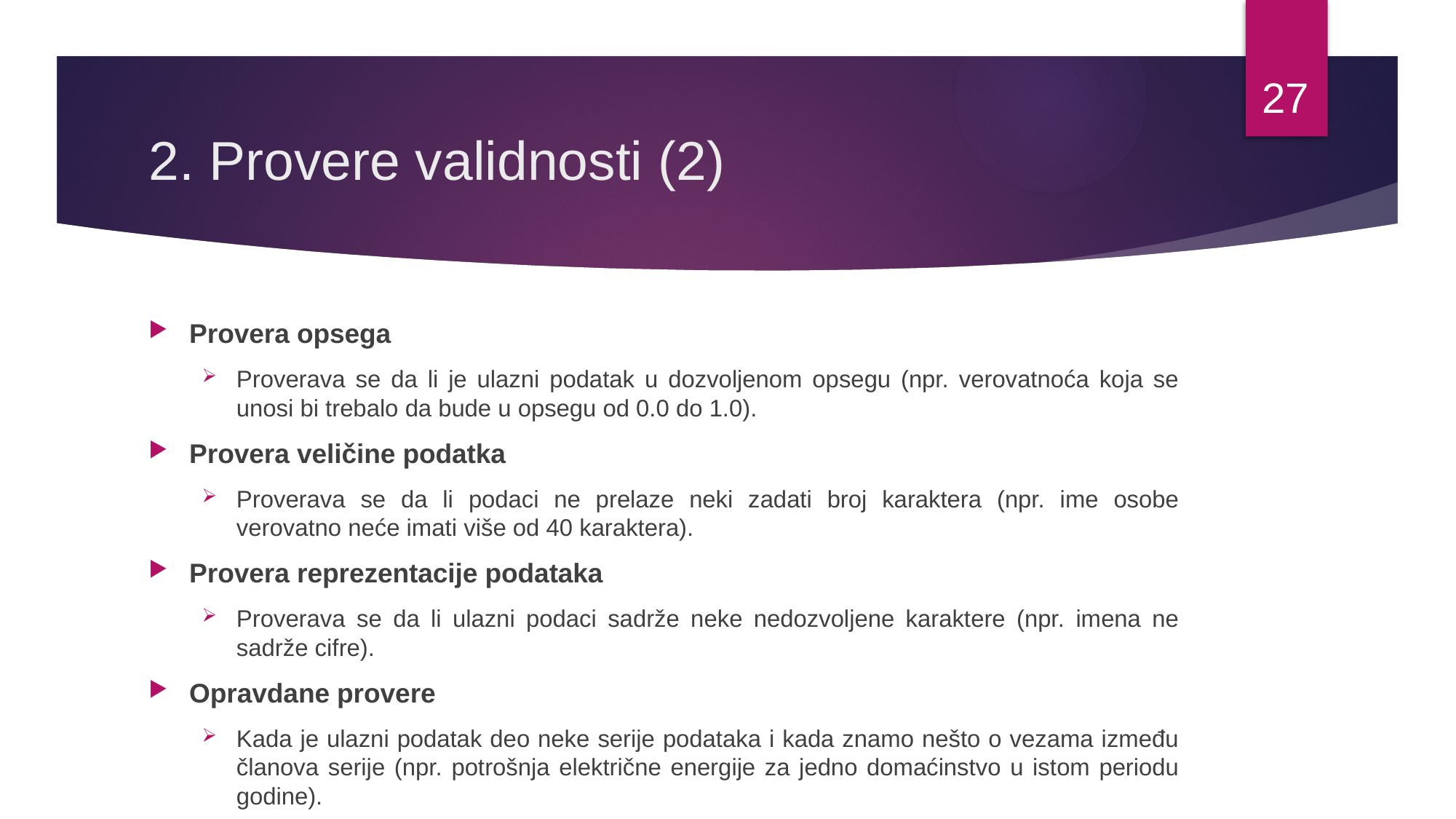

27
# 2. Provere validnosti (2)
Provera opsega
Proverava se da li je ulazni podatak u dozvoljenom opsegu (npr. verovatnoća koja se unosi bi trebalo da bude u opsegu od 0.0 do 1.0).
Provera veličine podatka
Proverava se da li podaci ne prelaze neki zadati broj karaktera (npr. ime osobe verovatno neće imati više od 40 karaktera).
Provera reprezentacije podataka
Proverava se da li ulazni podaci sadrže neke nedozvoljene karaktere (npr. imena ne sadrže cifre).
Opravdane provere
Kada je ulazni podatak deo neke serije podataka i kada znamo nešto o vezama između članova serije (npr. potrošnja električne energije za jedno domaćinstvo u istom periodu godine).